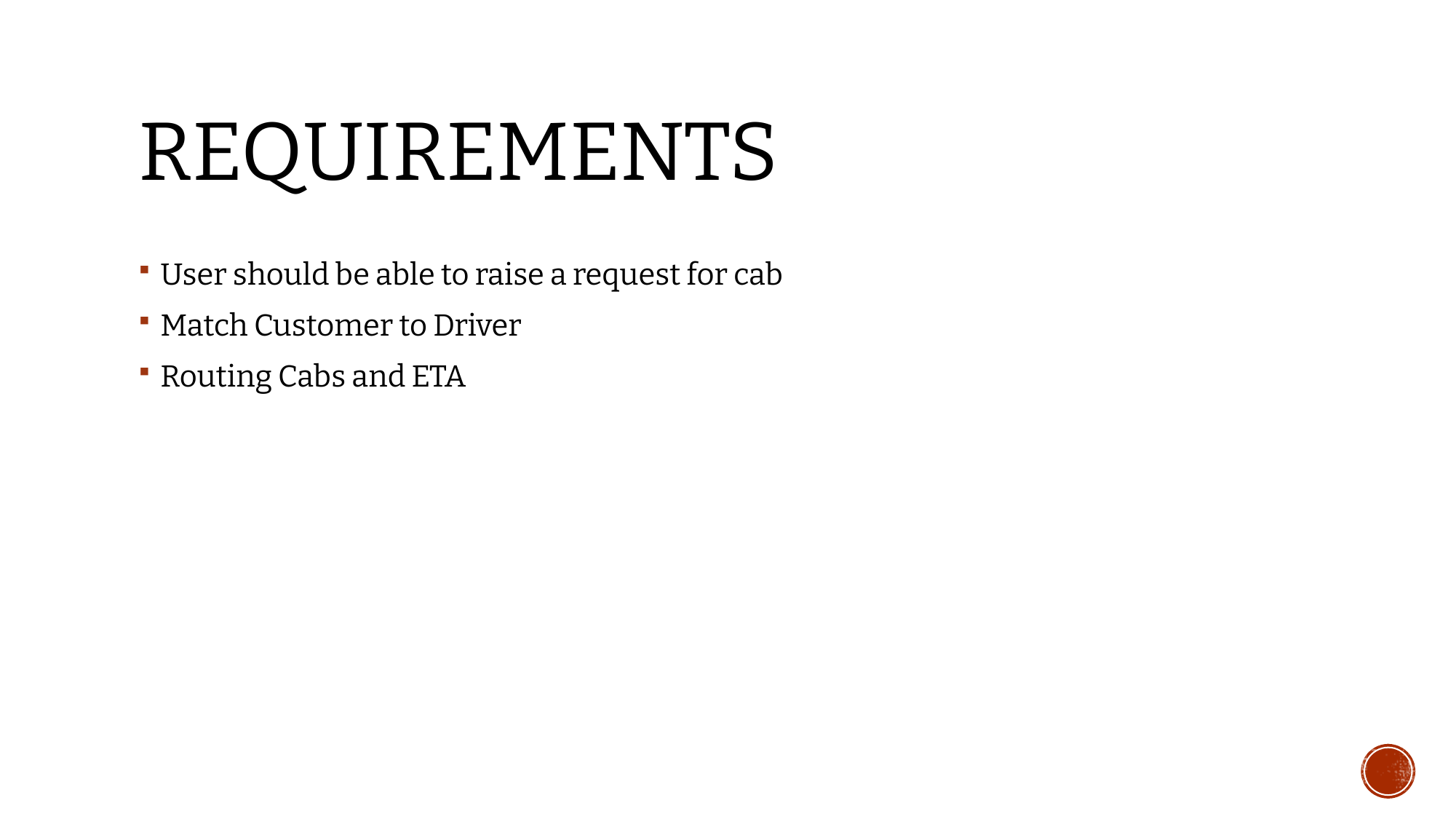

# Requirements
User should be able to raise a request for cab
Match Customer to Driver
Routing Cabs and ETA